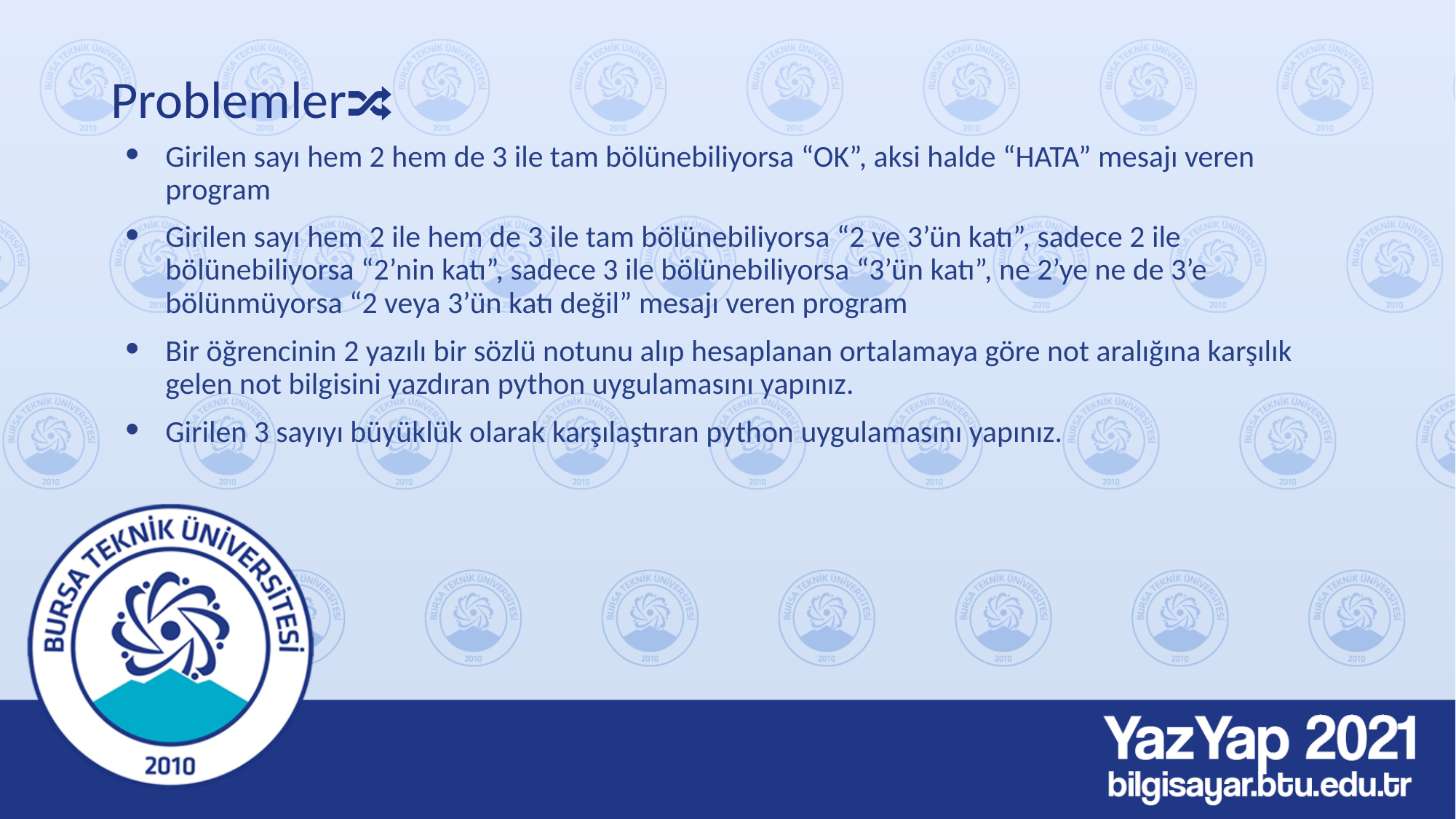

Problemler🔀
Girilen sayı hem 2 hem de 3 ile tam bölünebiliyorsa “OK”, aksi halde “HATA” mesajı veren program
Girilen sayı hem 2 ile hem de 3 ile tam bölünebiliyorsa “2 ve 3’ün katı”, sadece 2 ile bölünebiliyorsa “2’nin katı”, sadece 3 ile bölünebiliyorsa “3’ün katı”, ne 2’ye ne de 3’e bölünmüyorsa “2 veya 3’ün katı değil” mesajı veren program
Bir öğrencinin 2 yazılı bir sözlü notunu alıp hesaplanan ortalamaya göre not aralığına karşılık gelen not bilgisini yazdıran python uygulamasını yapınız.
Girilen 3 sayıyı büyüklük olarak karşılaştıran python uygulamasını yapınız.